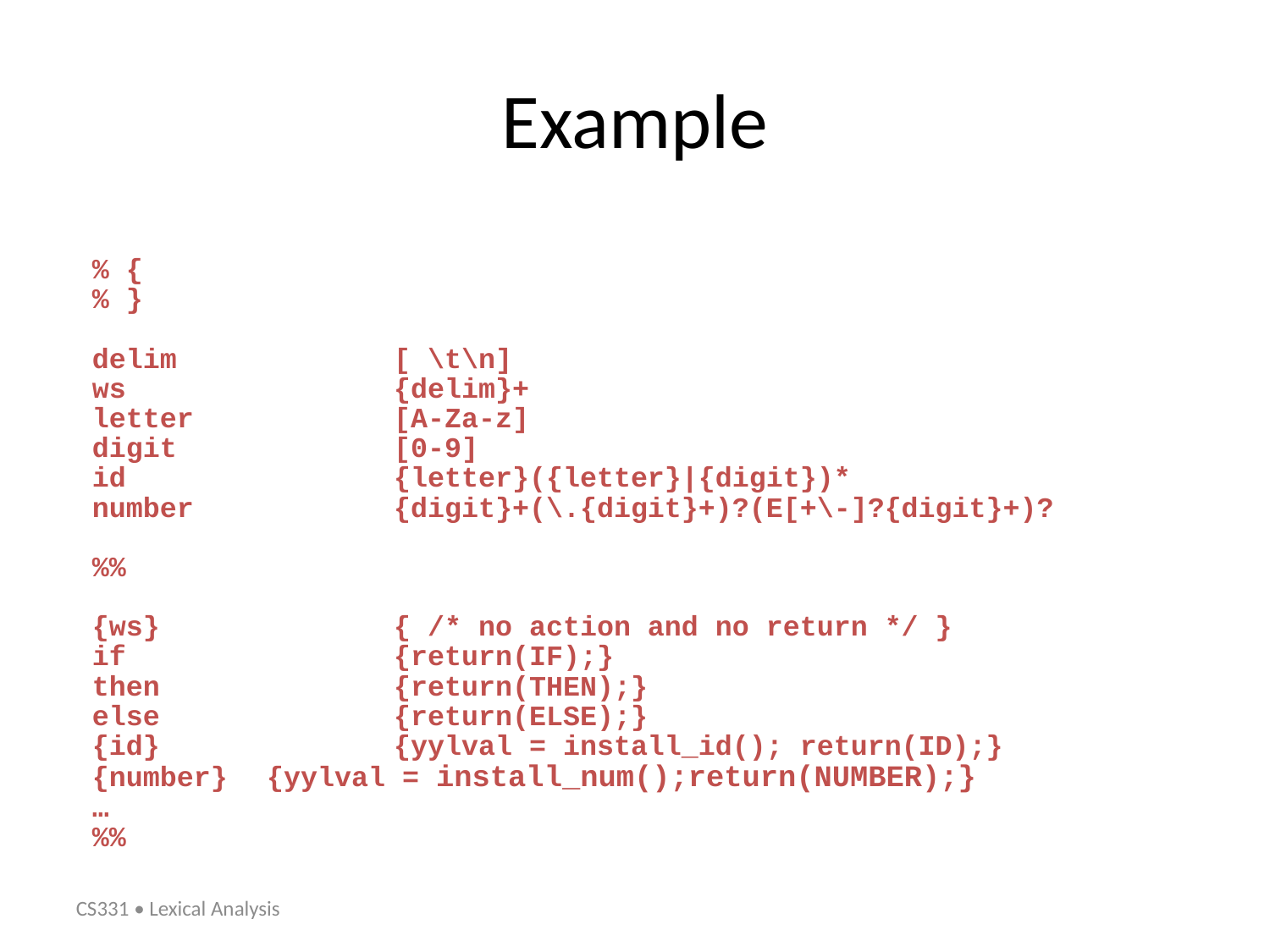

Example
% {
% }

delim		[ \t\n]
ws			{delim}+
letter		[A-Za-z]
digit		[0-9]
id			{letter}({letter}|{digit})*
number		{digit}+(\.{digit}+)?(E[+\-]?{digit}+)?

%%

{ws}		{ /* no action and no return */ }
if			{return(IF);}
then		{return(THEN);}
else		{return(ELSE);}
{id}		{yylval = install_id(); return(ID);}
{number}	{yylval = install_num();return(NUMBER);}
…
%%
CS331 • Lexical Analysis